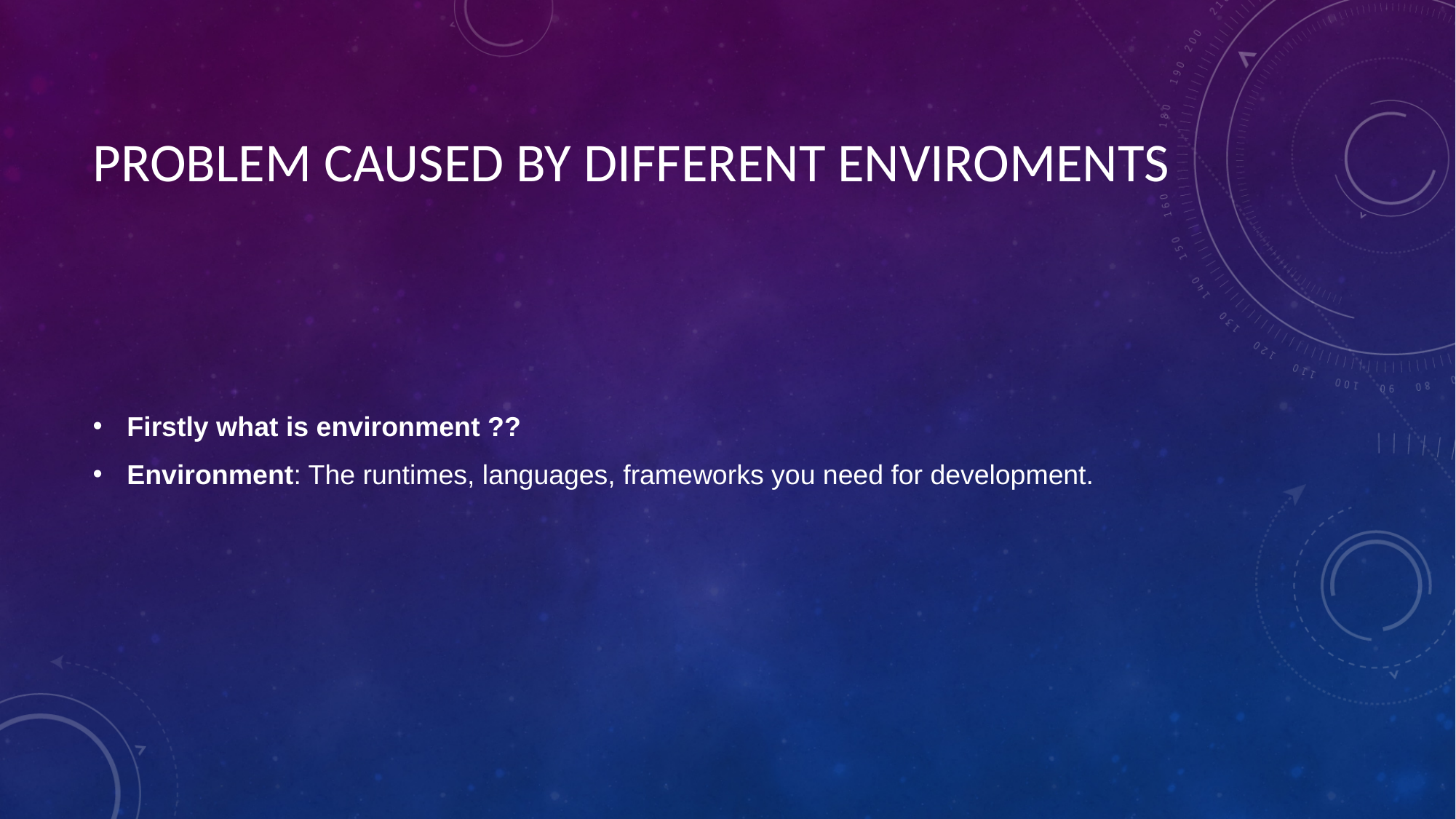

# Problem caused by different enviroments
Firstly what is environment ??
Environment: The runtimes, languages, frameworks you need for development.